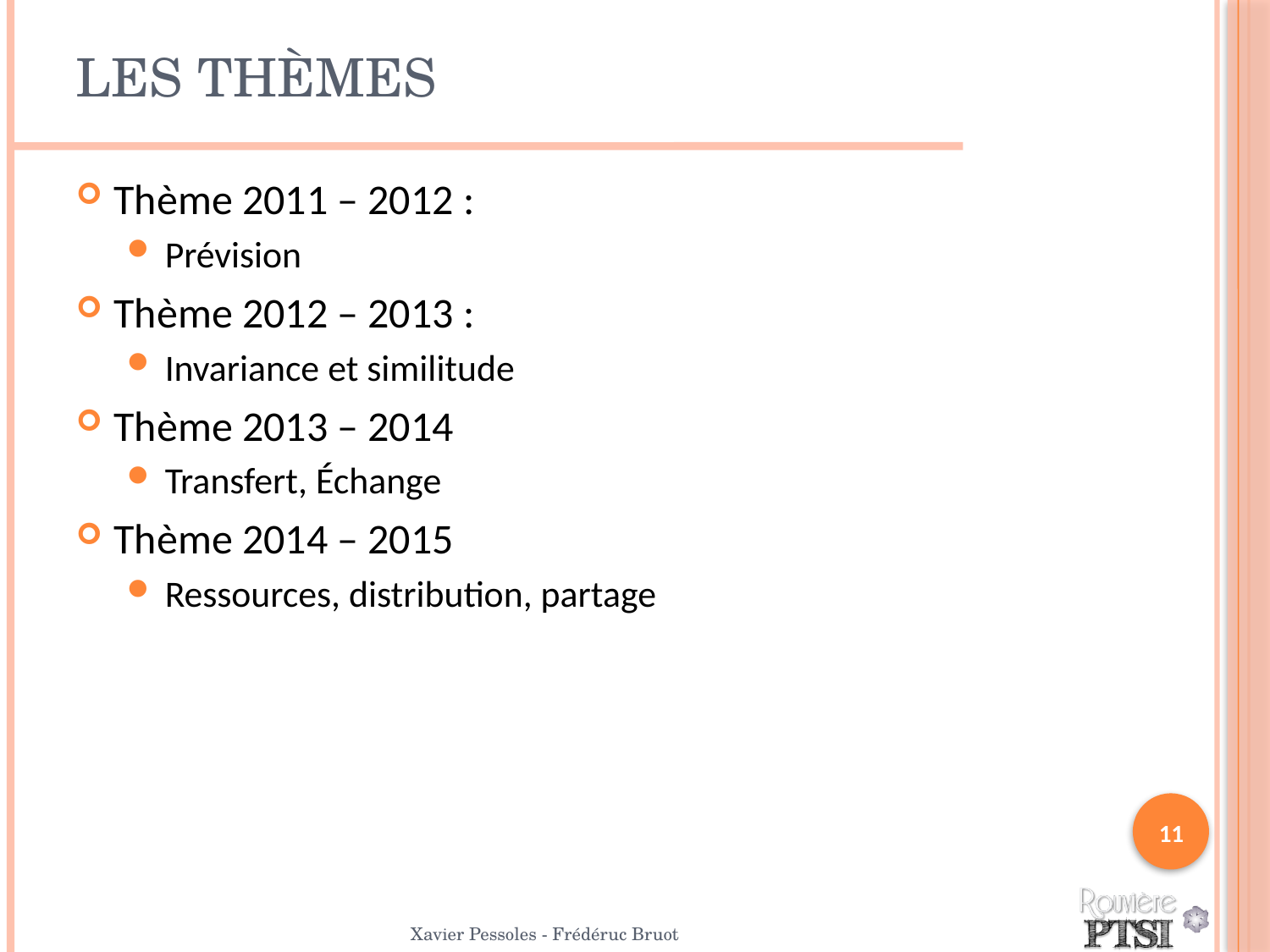

# Les thèmes
Thème 2011 – 2012 :
Prévision
Thème 2012 – 2013 :
Invariance et similitude
Thème 2013 – 2014
Transfert, Échange
Thème 2014 – 2015
Ressources, distribution, partage

11
Xavier Pessoles - Frédéruc Bruot